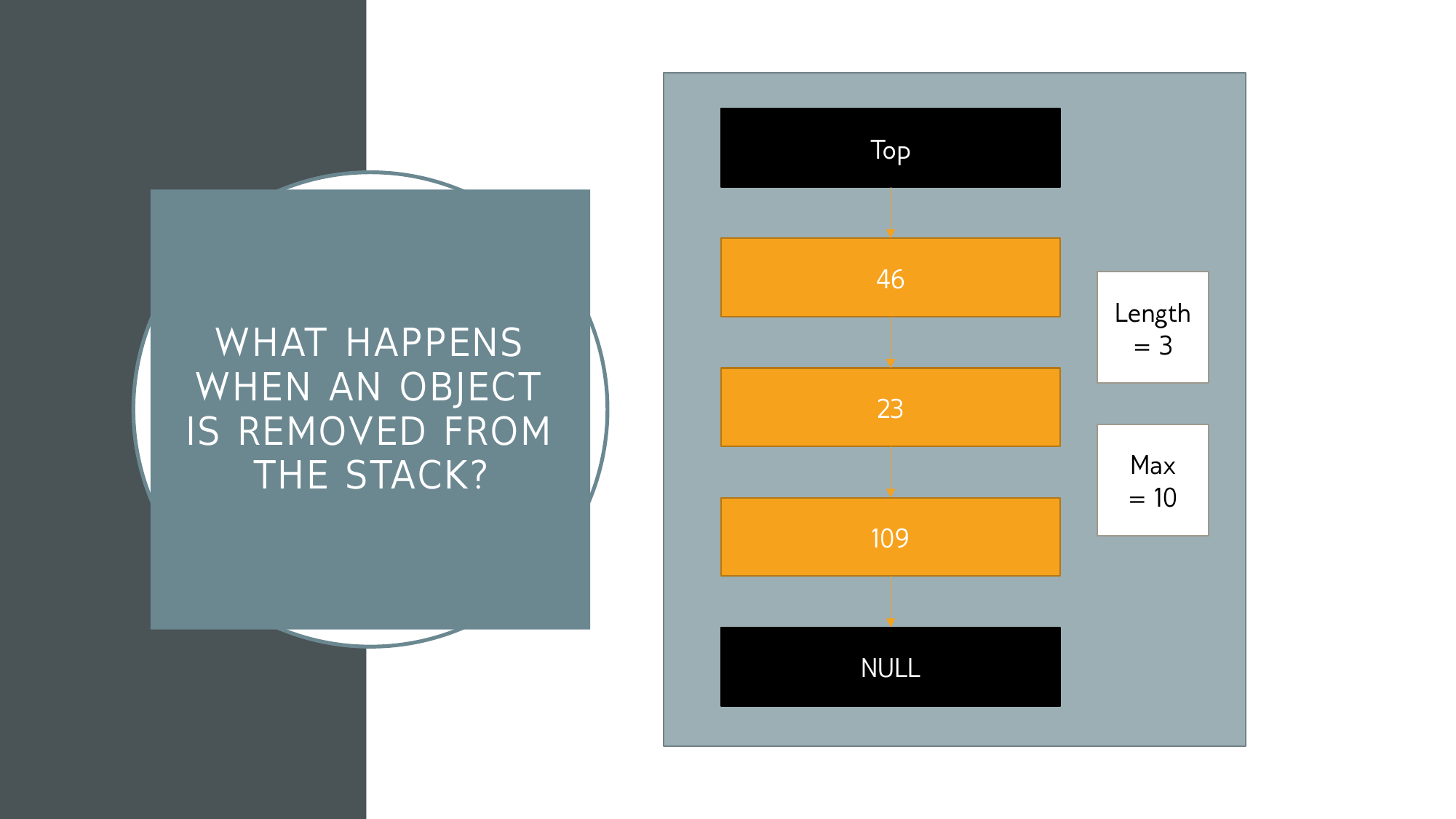

Top

# What happens when an object is removed from the stack?
46
Length
= 3
23
Max
= 10
109
NULL